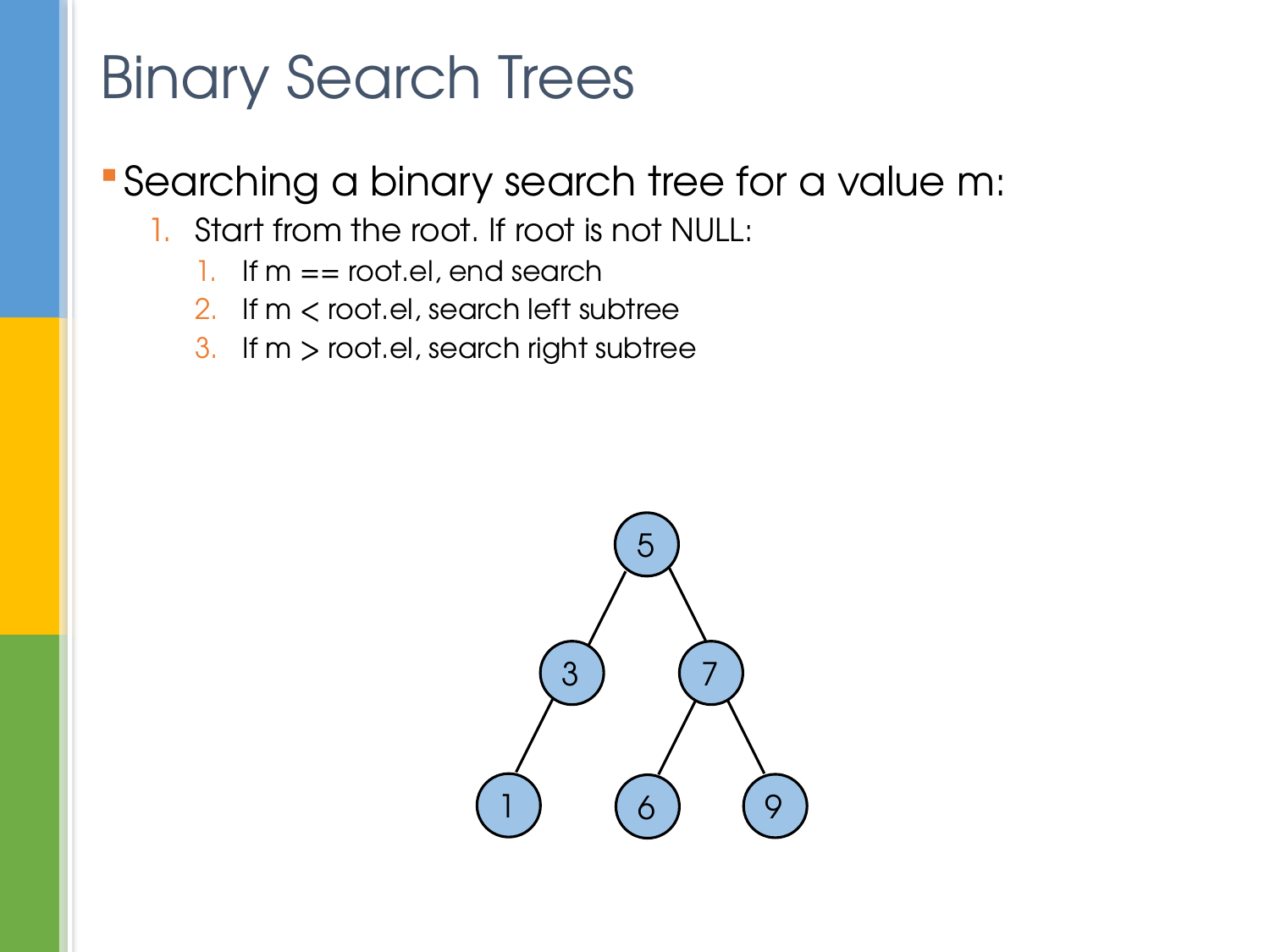

# Binary Search Trees
Searching a binary search tree for a value m:
Start from the root. If root is not NULL:
If m == root.el, end search
If m < root.el, search left subtree
If m > root.el, search right subtree

5

3
7

1
9
6